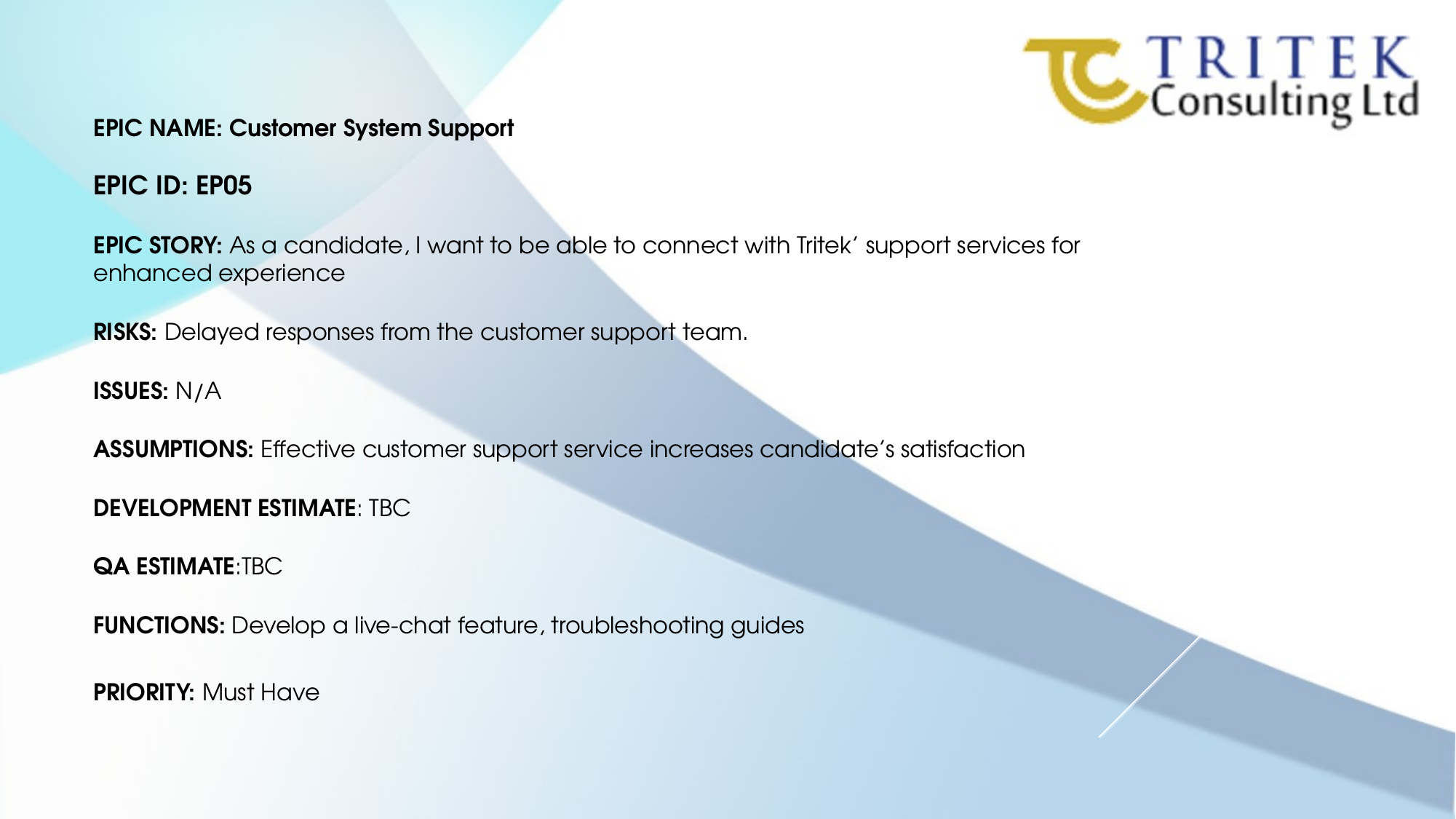

EPIC NAME: Customer System Support

EPIC ID: EP05
EPIC STORY: As a candidate, I want to be able to connect with Tritek’ support services for enhanced experience
RISKS: Delayed responses from the customer support team.
ISSUES: N/A
ASSUMPTIONS: Effective customer support service increases candidate’s satisfaction
DEVELOPMENT ESTIMATE: TBC
QA ESTIMATE:TBC
FUNCTIONS: Develop a live-chat feature, troubleshooting guides
PRIORITY: Must Have